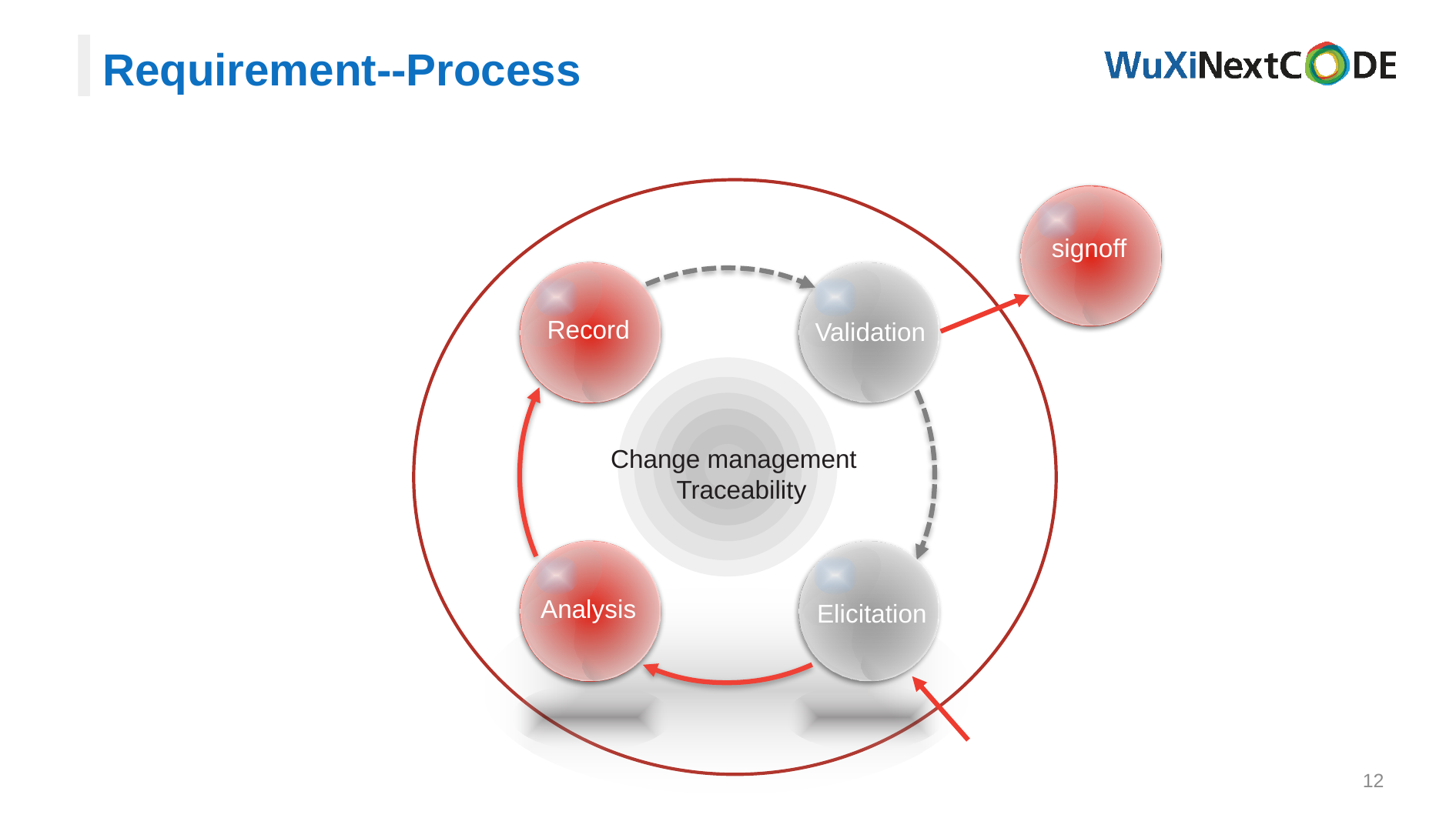

Requirement--Process

signoff

Record

Validation

Change management
Traceability

Analysis

Elicitation

12